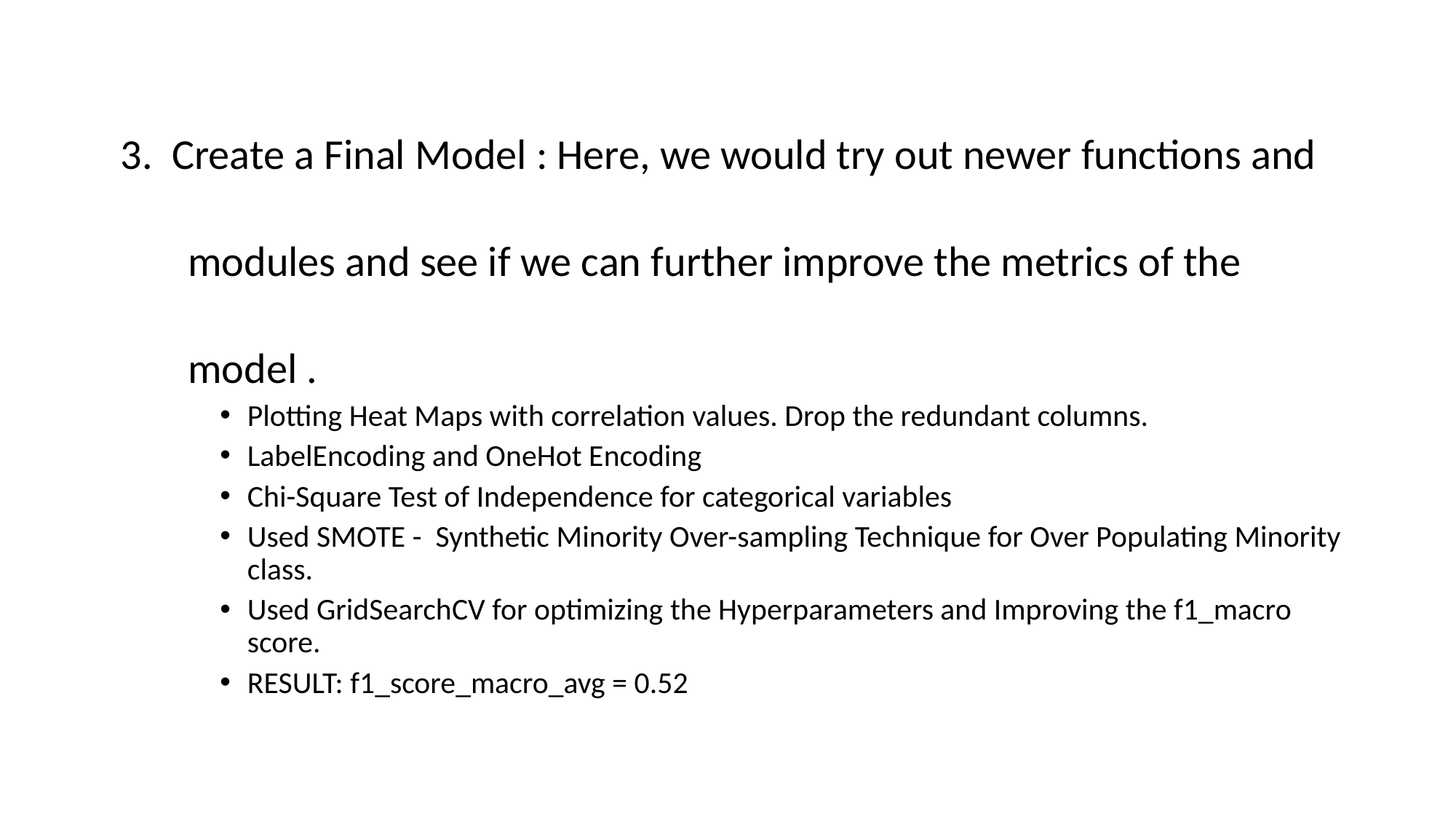

3.  Create a Final Model : Here, we would try out newer functions and
        modules and see if we can further improve the metrics of the
        model .
Plotting Heat Maps with correlation values. Drop the redundant columns.
LabelEncoding and OneHot Encoding
Chi-Square Test of Independence for categorical variables
Used SMOTE -  Synthetic Minority Over-sampling Technique for Over Populating Minority class.
Used GridSearchCV for optimizing the Hyperparameters and Improving the f1_macro score.
RESULT: f1_score_macro_avg = 0.52